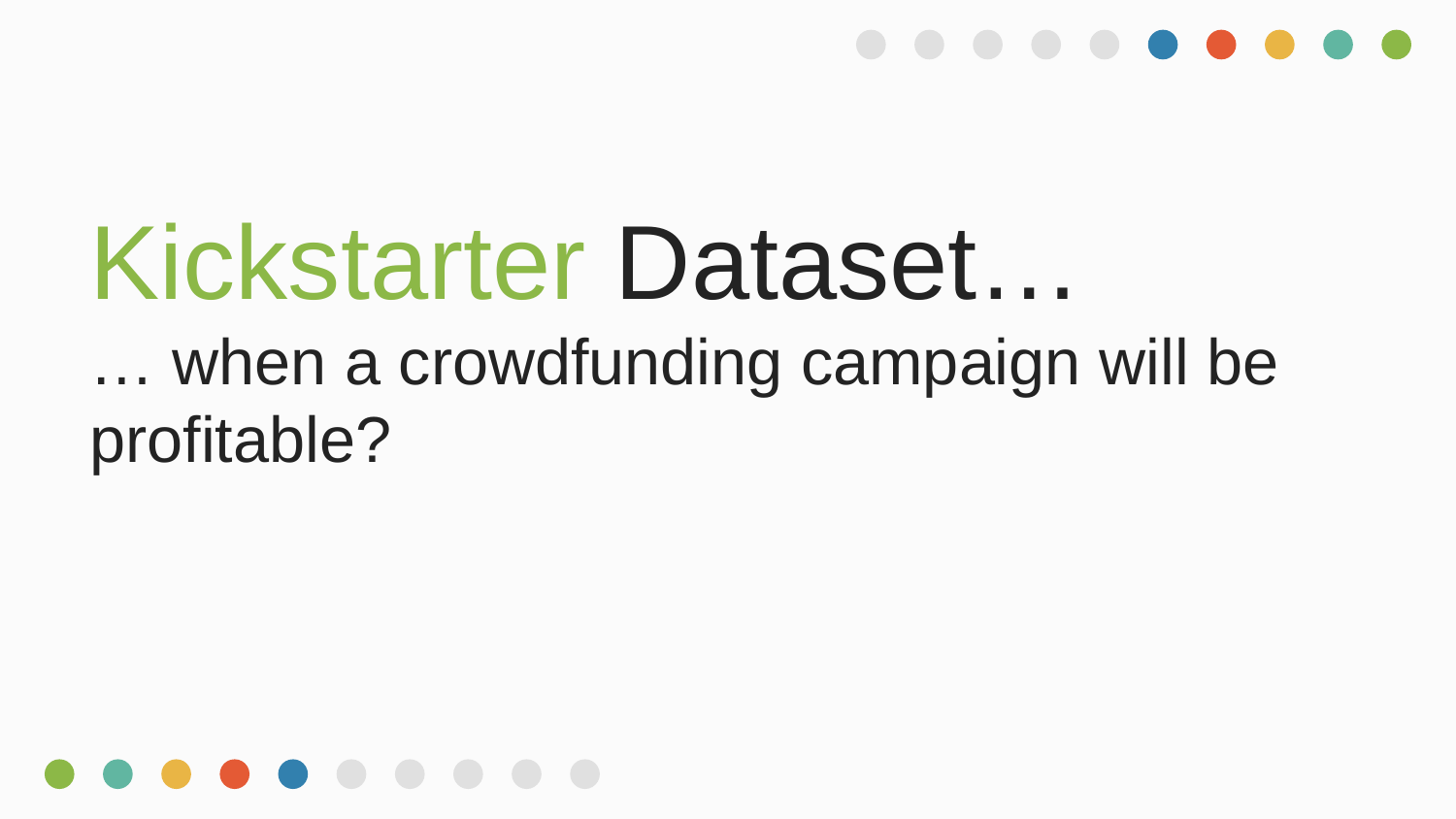

# Kickstarter Dataset… … when a crowdfunding campaign will be profitable?